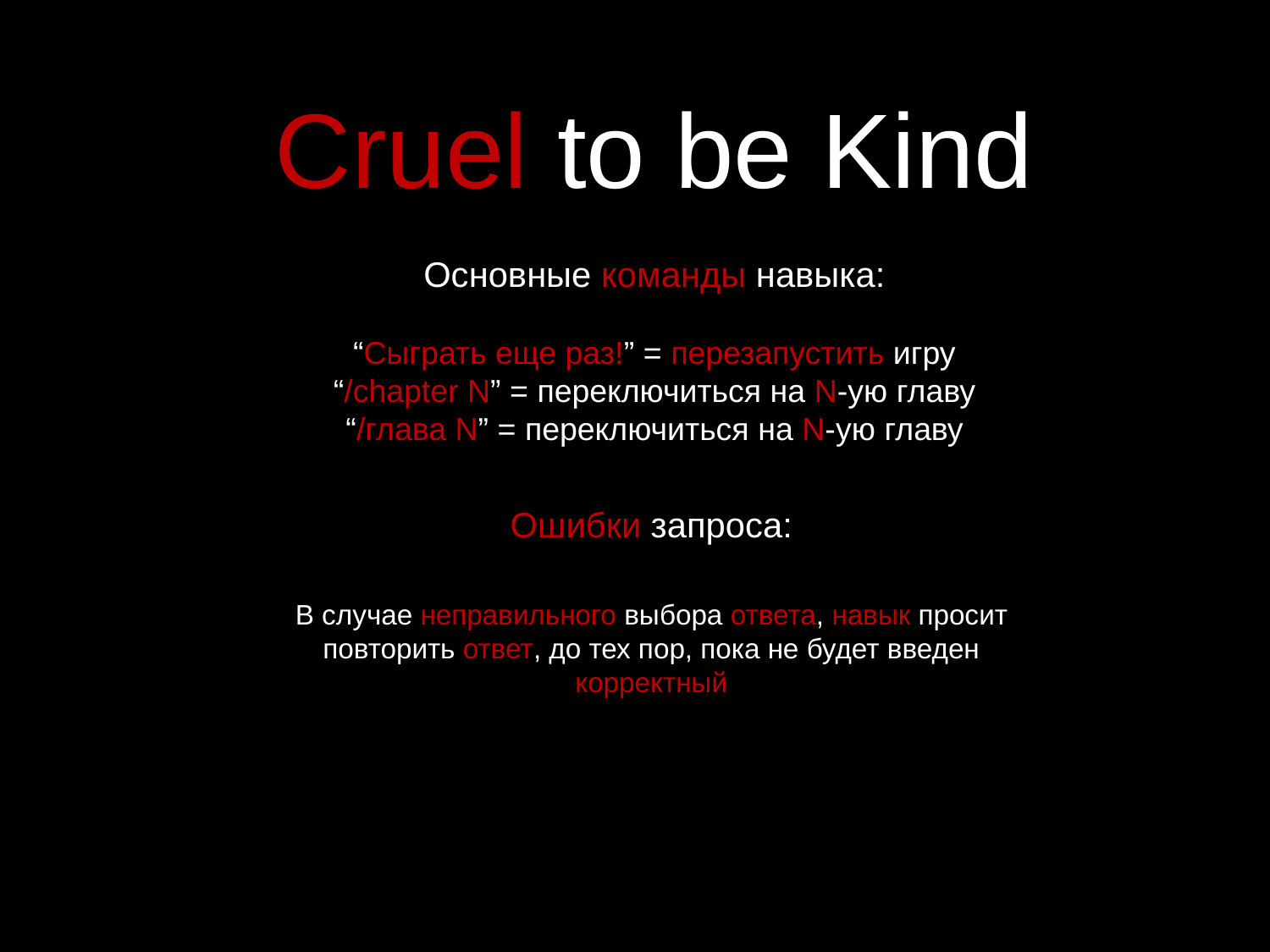

Cruel to be Kind
Основные команды навыка:
“Сыграть еще раз!” = перезапустить игру
“/chapter N” = переключиться на N-ую главу
“/глава N” = переключиться на N-ую главу
Ошибки запроса:
В случае неправильного выбора ответа, навык просит повторить ответ, до тех пор, пока не будет введен корректный